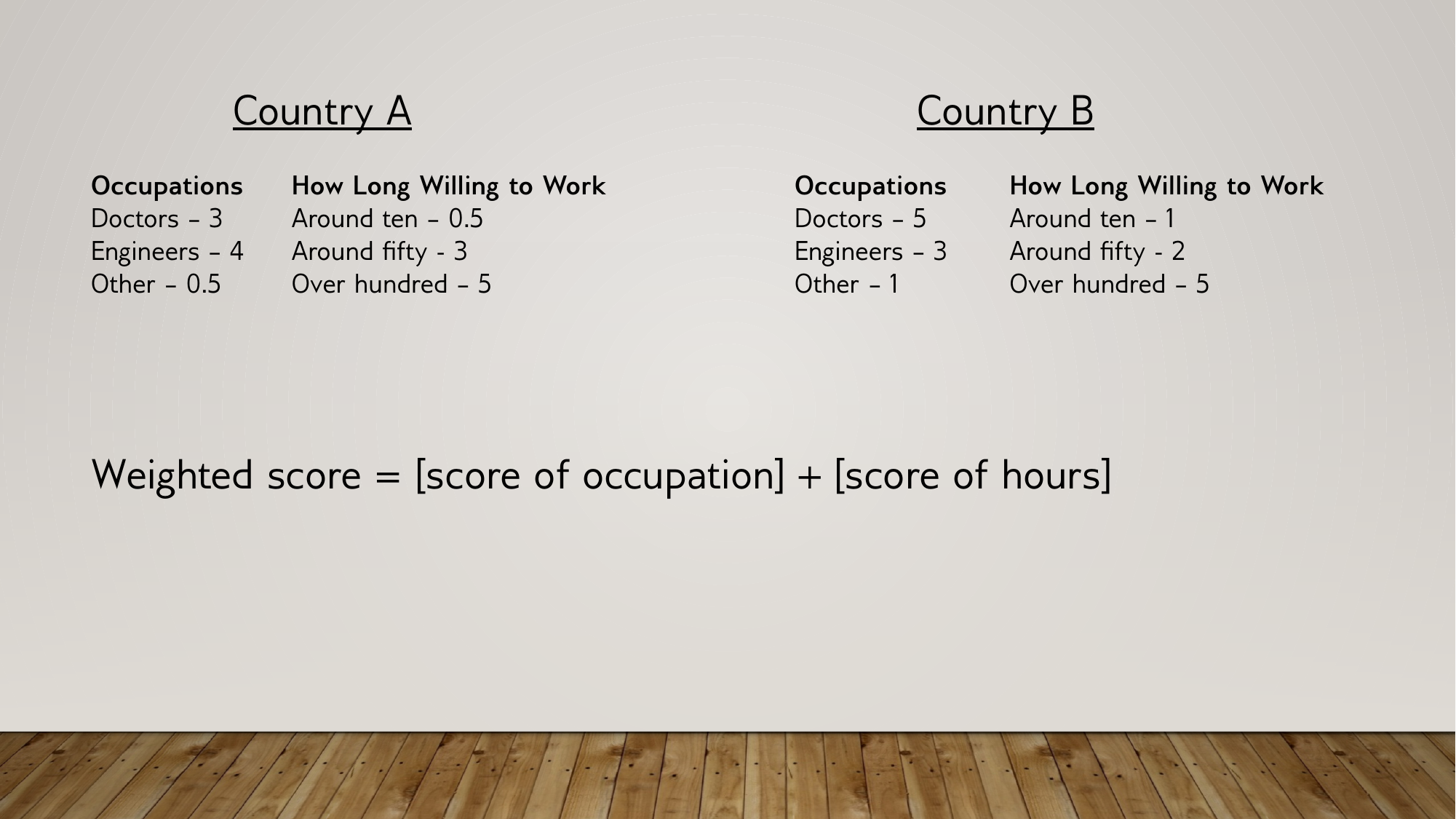

Country A
Country B
Occupations
Doctors – 3
Engineers – 4
Other – 0.5

How Long Willing to Work
Around ten – 0.5
Around fifty - 3
Over hundred – 5

Occupations
Doctors – 5
Engineers – 3
Other – 1

How Long Willing to Work
Around ten – 1
Around fifty - 2
Over hundred – 5

Weighted score = [score of occupation] + [score of hours]